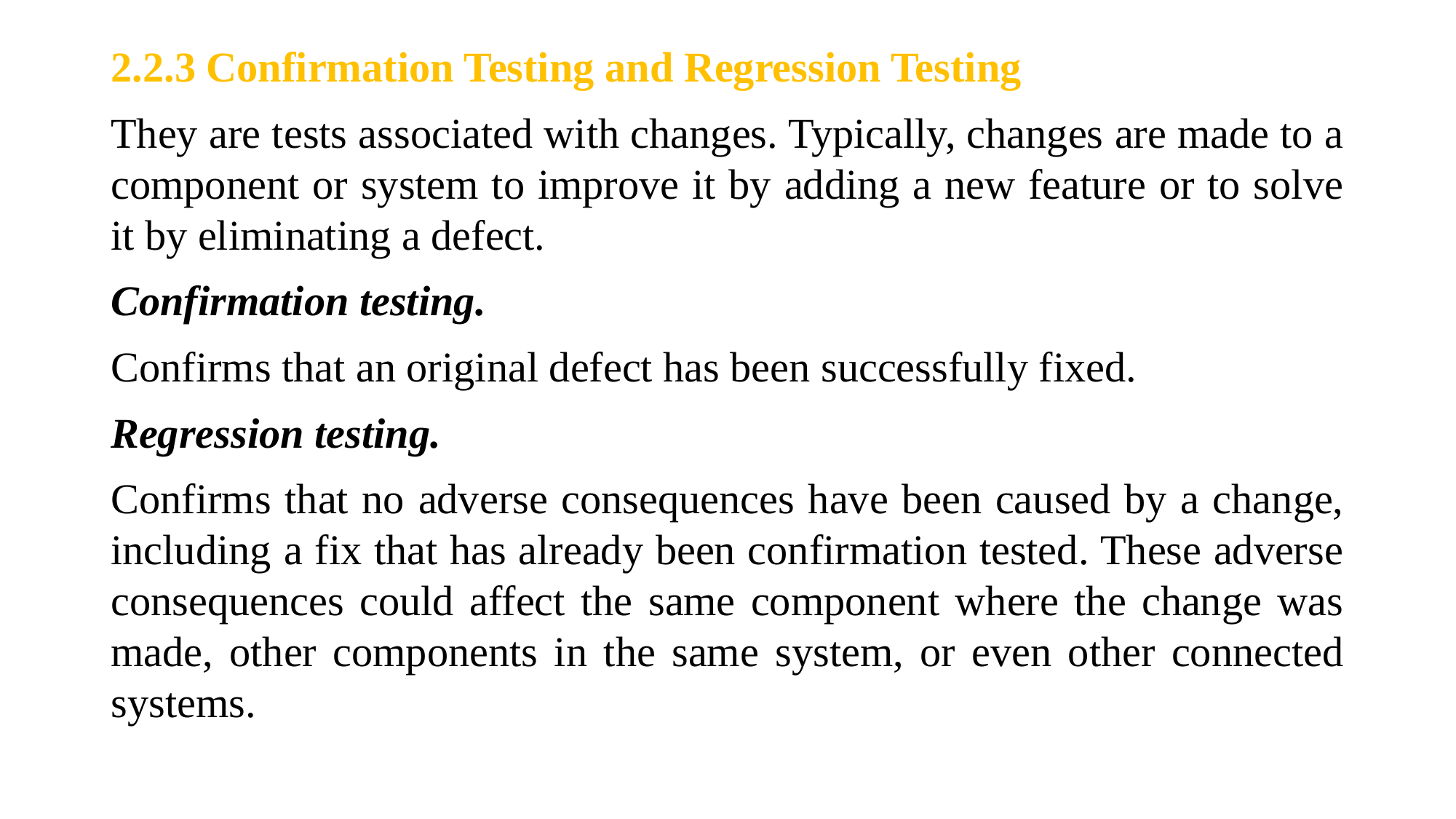

2.2.3 Confirmation Testing and Regression Testing
They are tests associated with changes. Typically, changes are made to a component or system to improve it by adding a new feature or to solve it by eliminating a defect.
Confirmation testing.
Confirms that an original defect has been successfully fixed.
Regression testing.
Confirms that no adverse consequences have been caused by a change, including a fix that has already been confirmation tested. These adverse consequences could affect the same component where the change was made, other components in the same system, or even other connected systems.